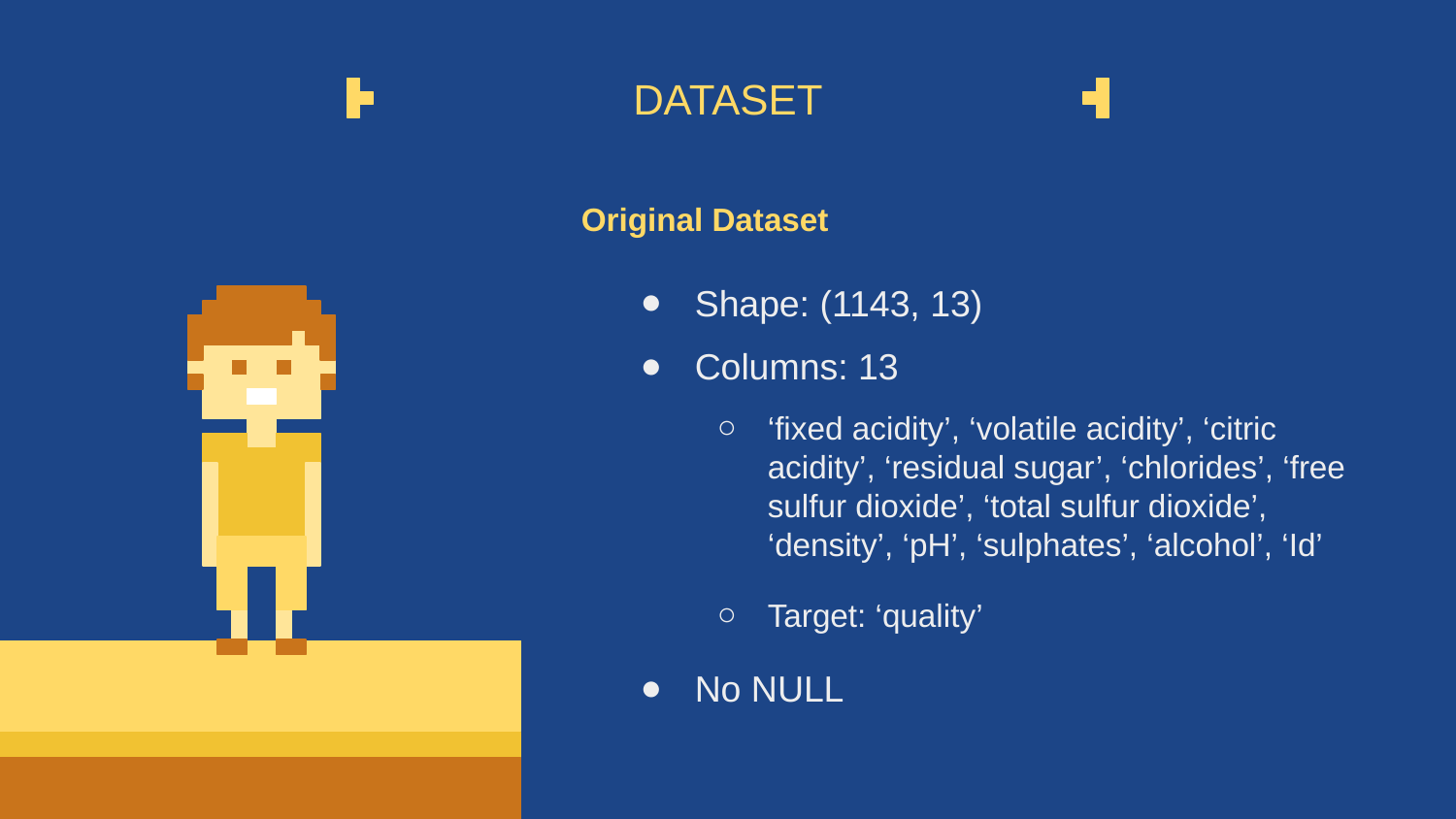

# DATASET
Original Dataset

Shape: (1143, 13)
Columns: 13
‘fixed acidity’, ‘volatile acidity’, ‘citric acidity’, ‘residual sugar’, ‘chlorides’, ‘free sulfur dioxide’, ‘total sulfur dioxide’, ‘density’, ‘pH’, ‘sulphates’, ‘alcohol’, ‘Id’
Target: ‘quality’
No NULL